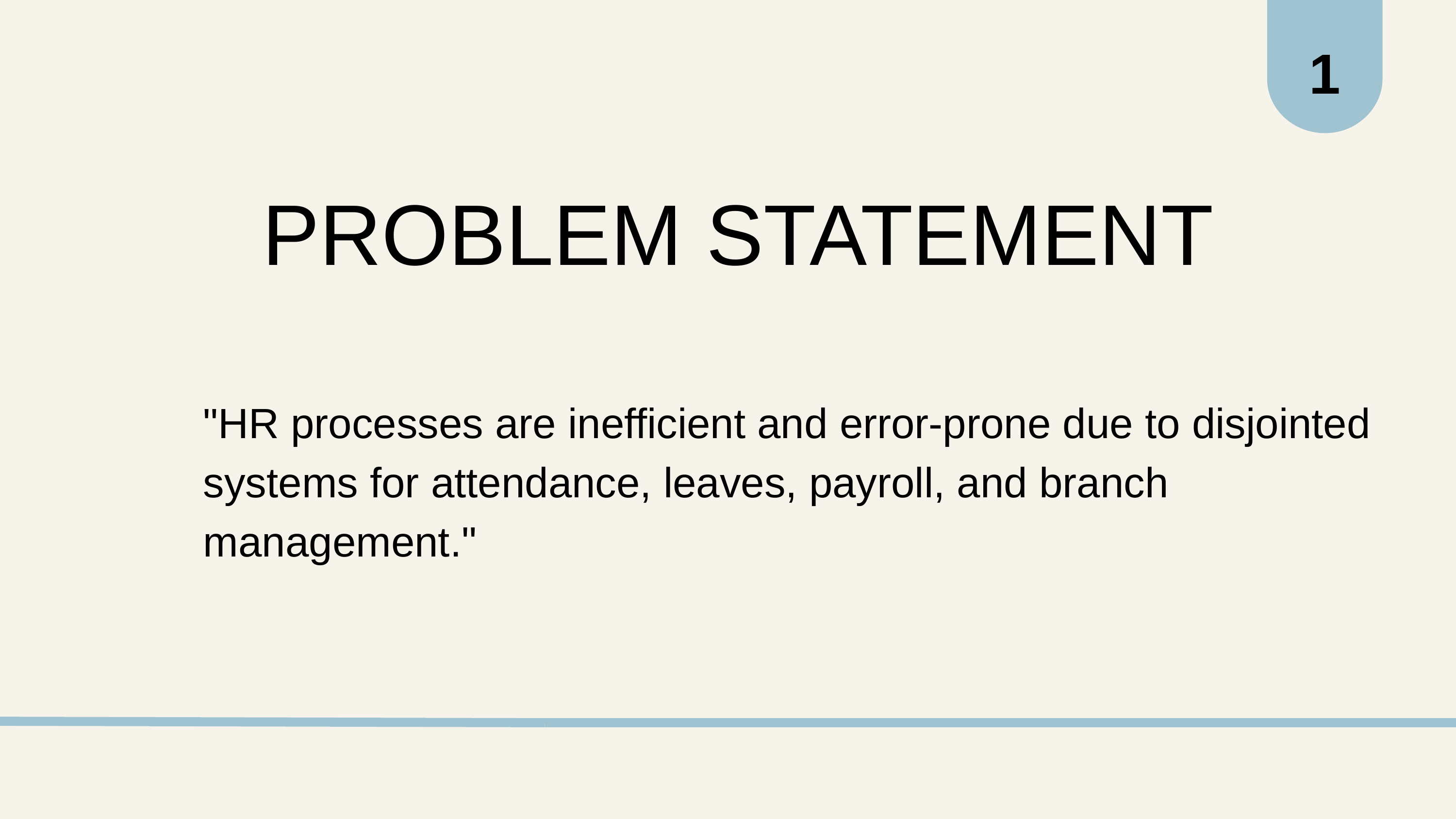

1
PROBLEM STATEMENT
"HR processes are inefficient and error-prone due to disjointed systems for attendance, leaves, payroll, and branch management."